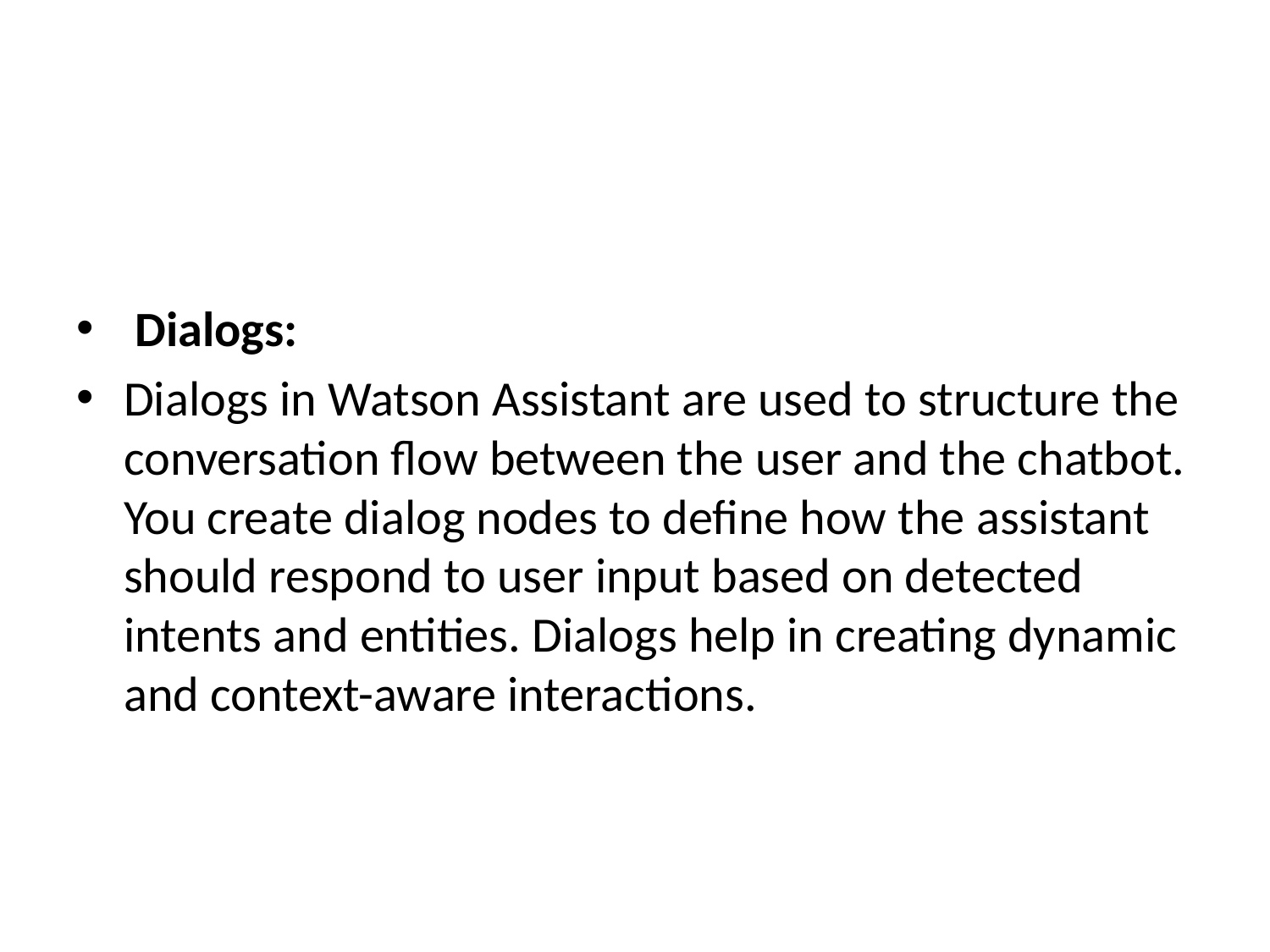

#

 Dialogs:
Dialogs in Watson Assistant are used to structure the conversation flow between the user and the chatbot. You create dialog nodes to define how the assistant should respond to user input based on detected intents and entities. Dialogs help in creating dynamic and context-aware interactions.